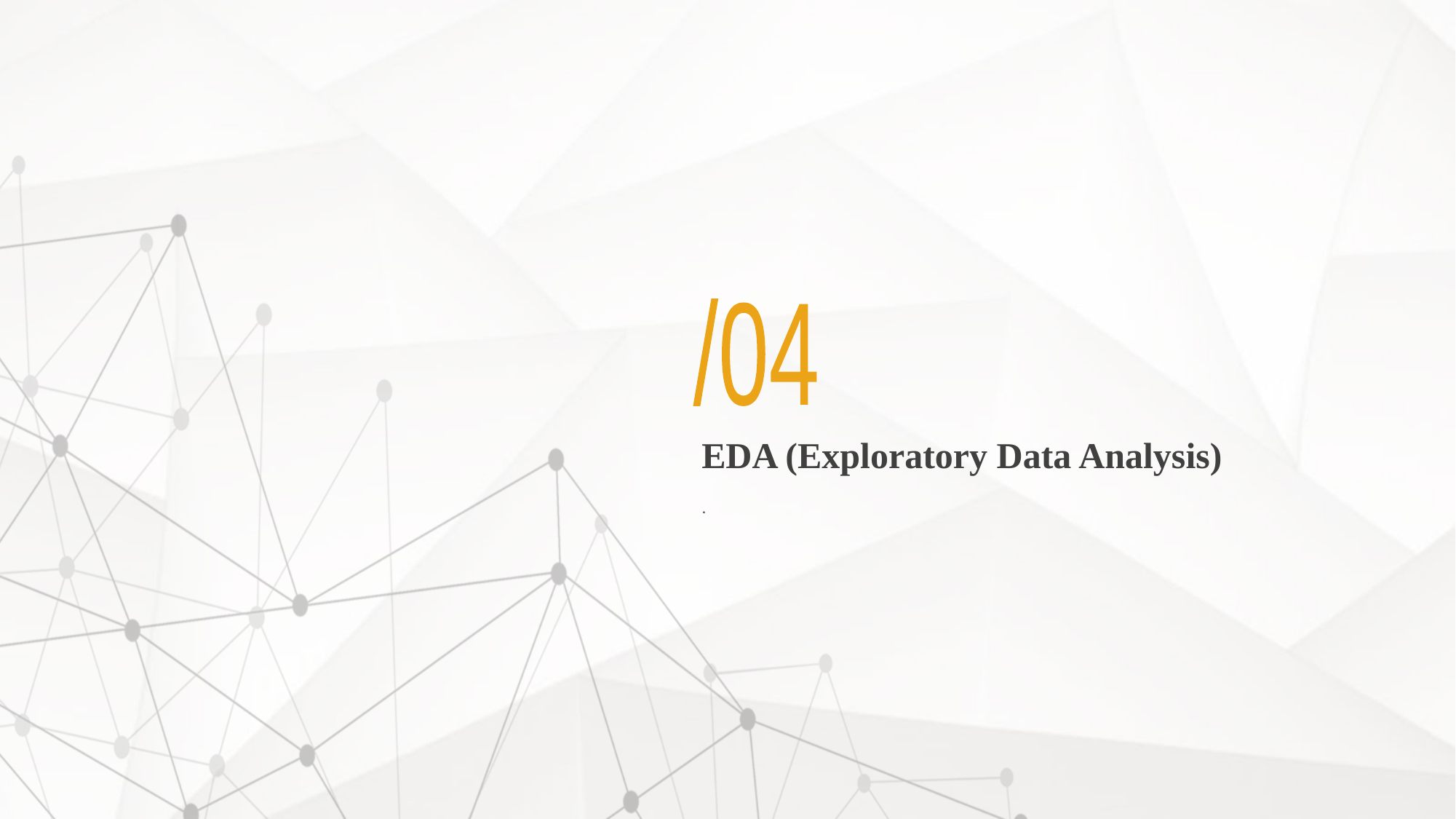

/04
# EDA (Exploratory Data Analysis)
.